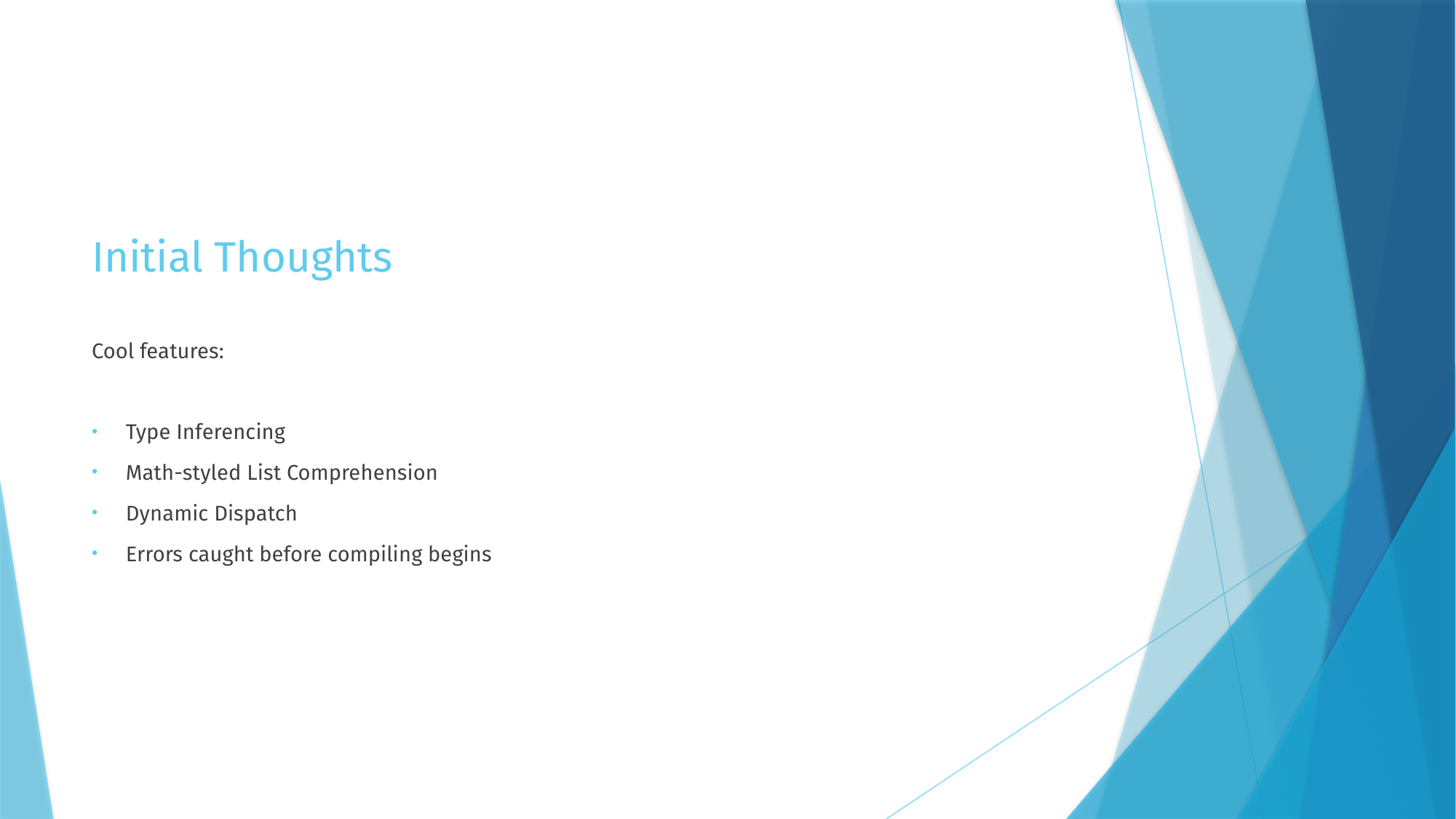

# Initial Thoughts
Cool features:

Type Inferencing
Math-styled List Comprehension
Dynamic Dispatch
Errors caught before compiling begins